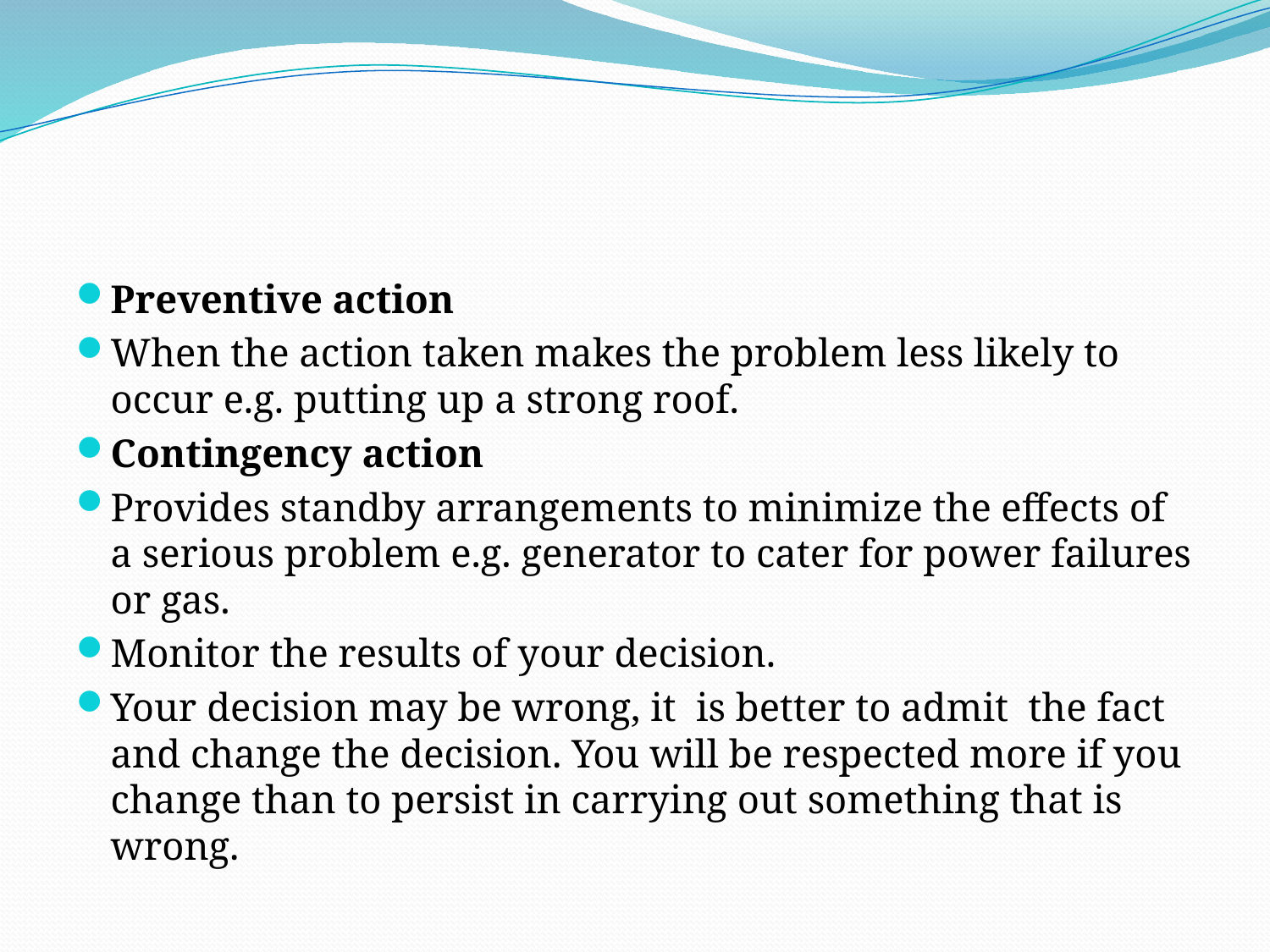

#
Preventive action
When the action taken makes the problem less likely to occur e.g. putting up a strong roof.
Contingency action
Provides standby arrangements to minimize the effects of a serious problem e.g. generator to cater for power failures or gas.
Monitor the results of your decision.
Your decision may be wrong, it  is better to admit  the fact and change the decision. You will be respected more if you change than to persist in carrying out something that is wrong.